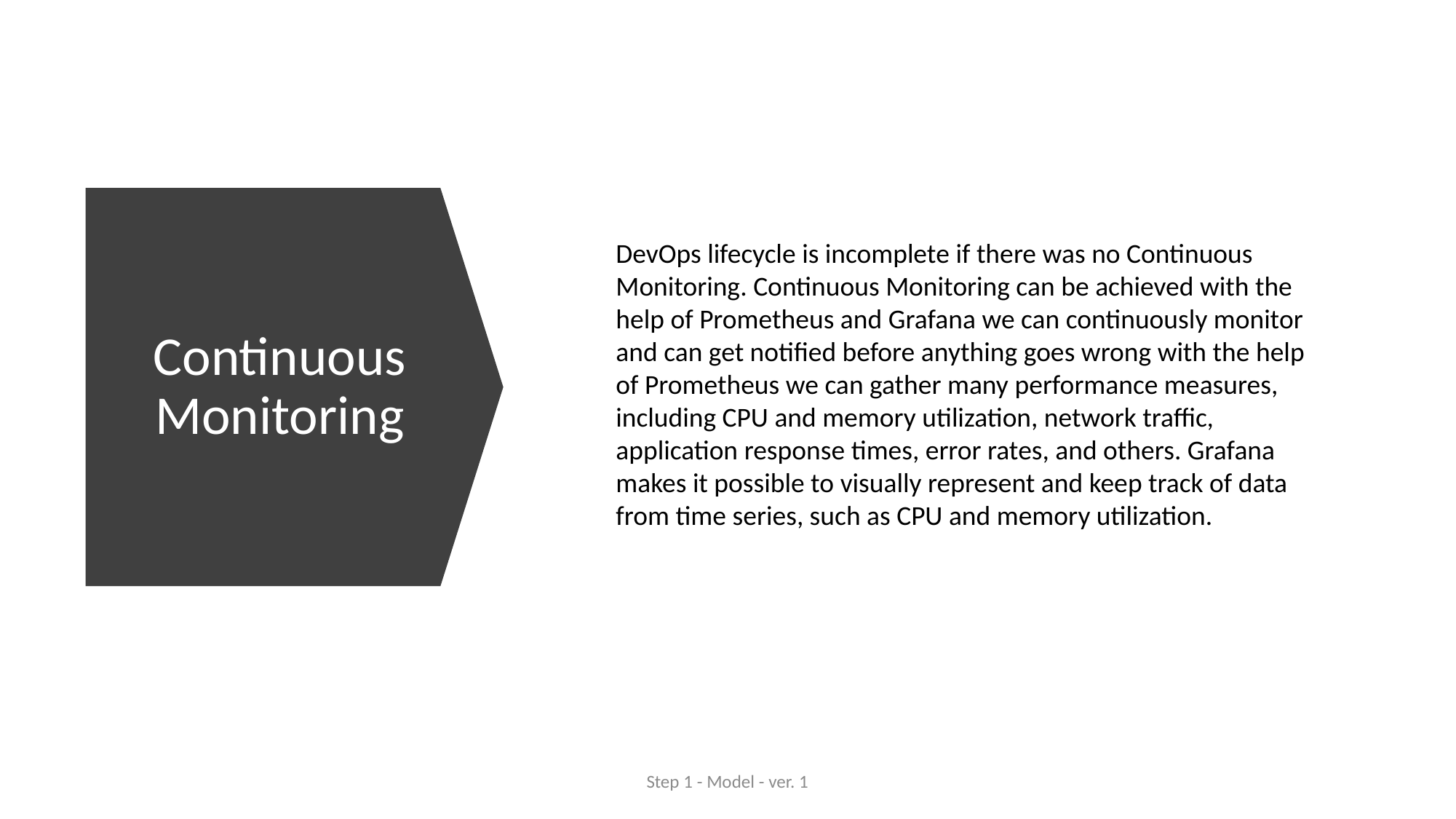

DevOps lifecycle is incomplete if there was no Continuous Monitoring. Continuous Monitoring can be achieved with the help of Prometheus and Grafana we can continuously monitor and can get notified before anything goes wrong with the help of Prometheus we can gather many performance measures, including CPU and memory utilization, network traffic, application response times, error rates, and others. Grafana makes it possible to visually represent and keep track of data from time series, such as CPU and memory utilization.
# Continuous Monitoring
Step 1 - Model - ver. 1